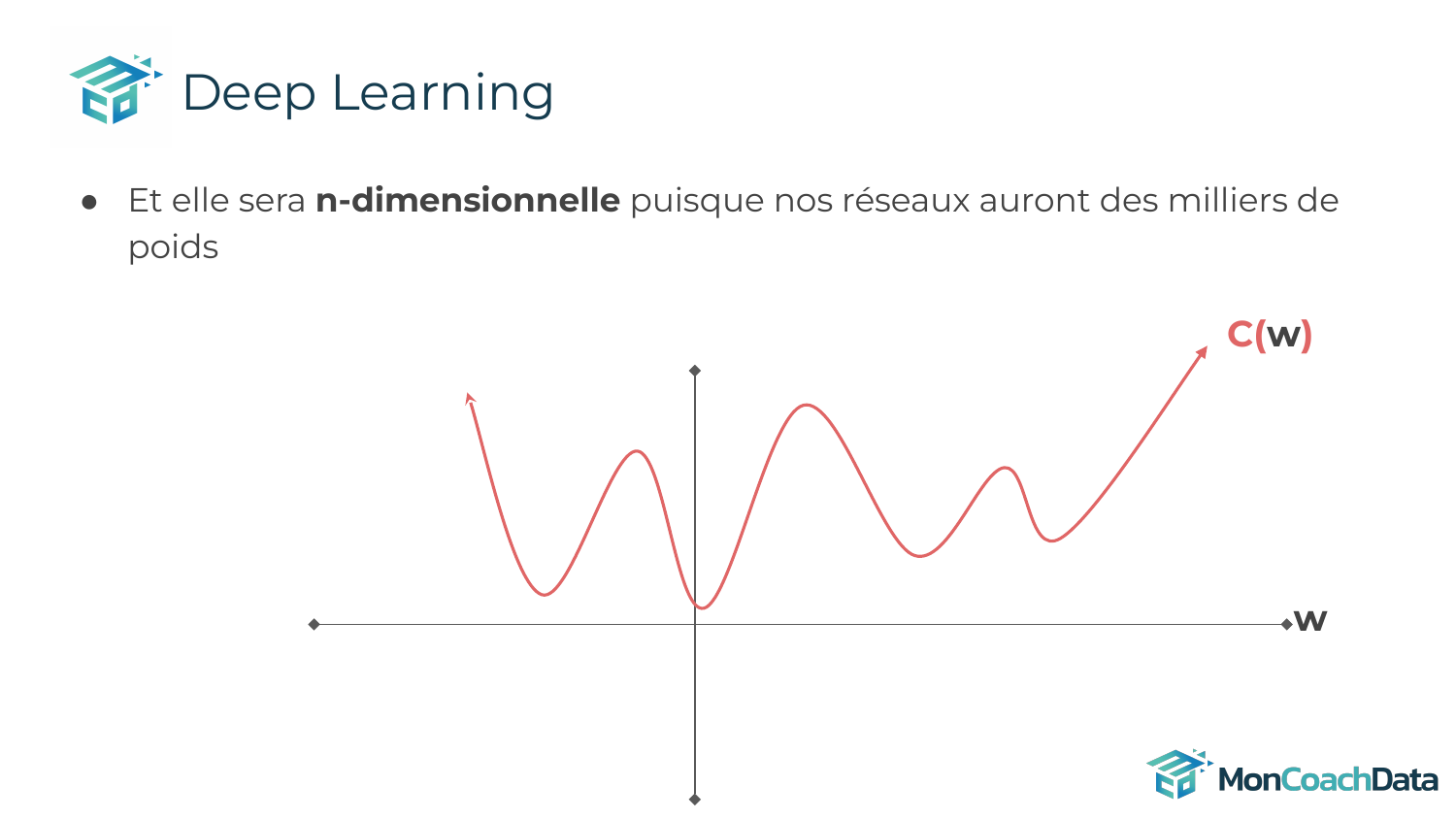

# Deep Learning
Et elle sera n-dimensionnelle puisque nos réseaux auront des milliers de poids
C(w)

w